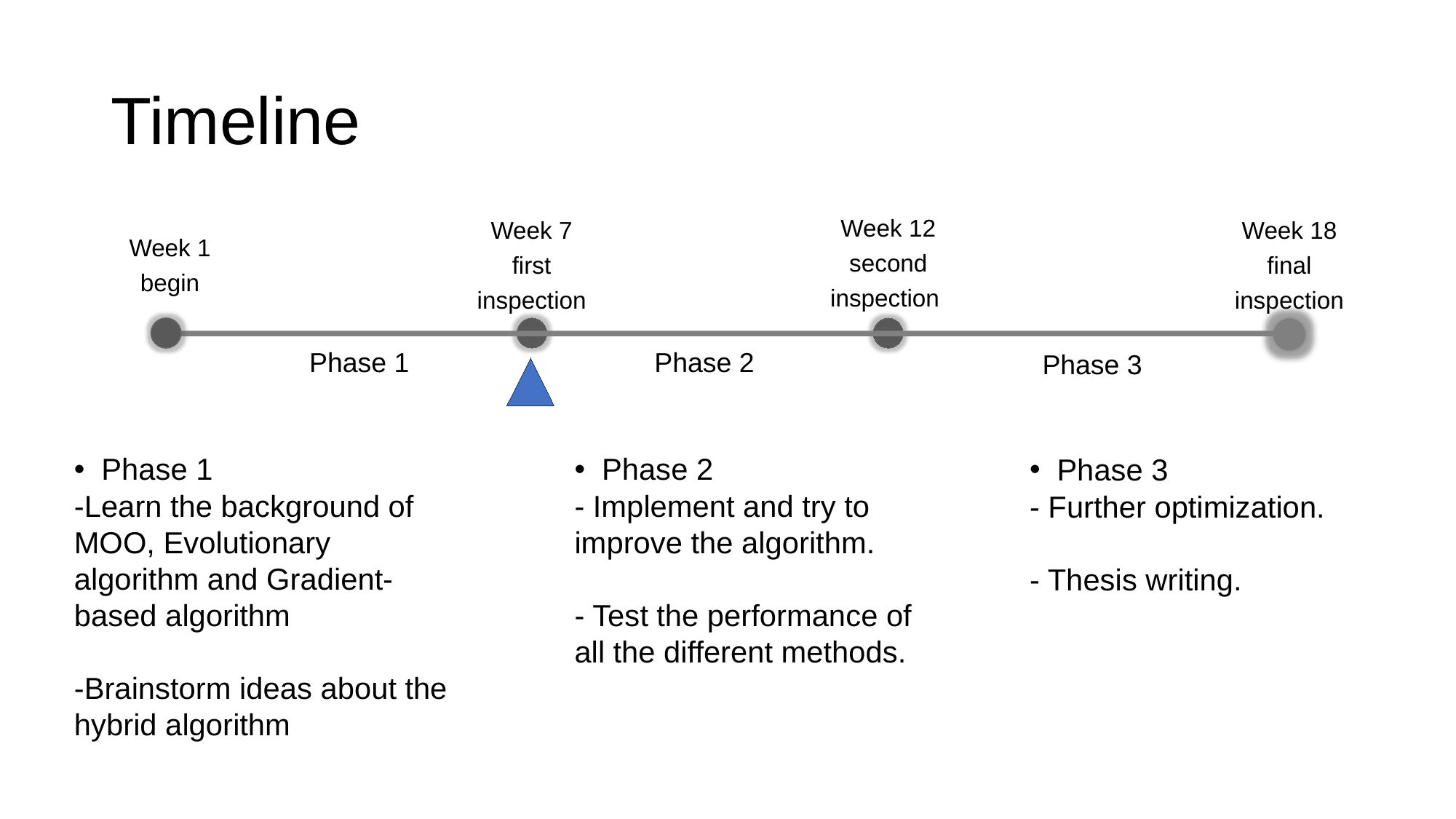

# Timeline
Week 12
second inspection
Week 1
begin
Week 7
first inspection
Week 18
final inspection

Phase 1
Phase 2
  Phase 3

Phase 1
-Learn the background of MOO, Evolutionary algorithm and Gradient-based algorithm

-Brainstorm ideas about the hybrid algorithm
Phase 2
- Implement and try to improve the algorithm.

- Test the performance of all the different methods.
Phase 3
- Further optimization.

- Thesis writing.